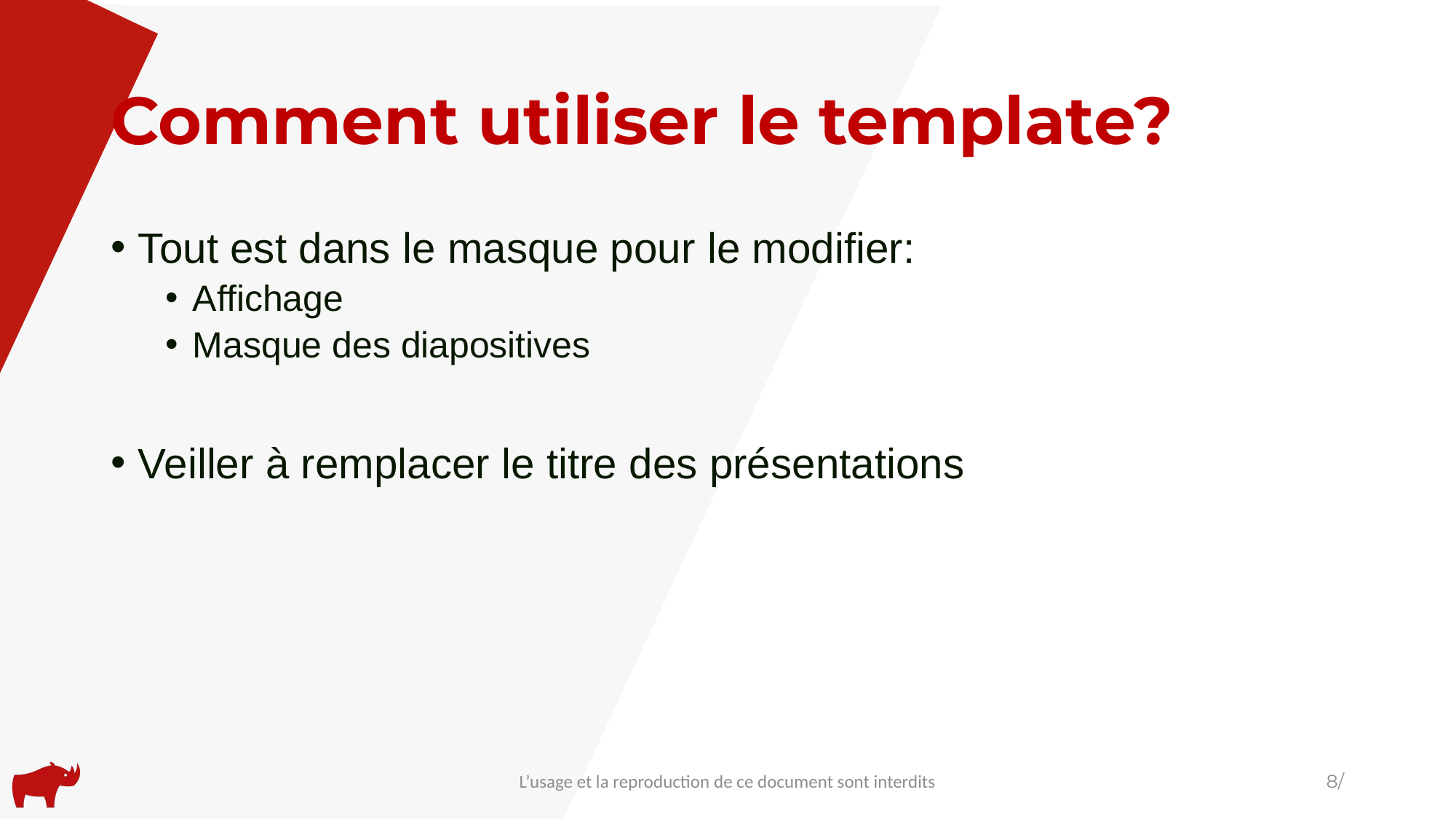

# Comment utiliser le template?
Tout est dans le masque pour le modifier:
Affichage
Masque des diapositives

Veiller à remplacer le titre des présentations

L’usage et la reproduction de ce document sont interdits
8/